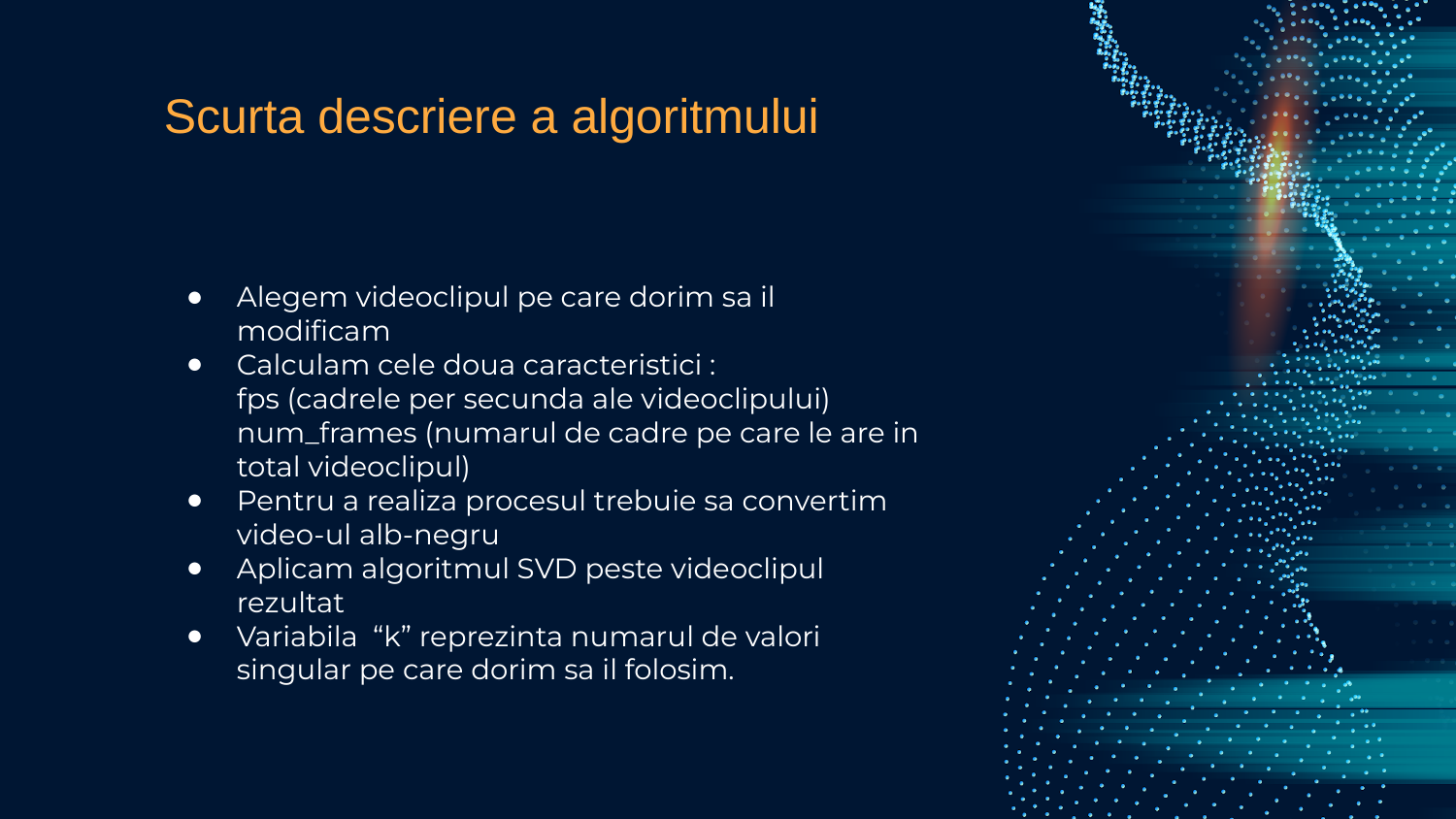

# Scurta descriere a algoritmului
Alegem videoclipul pe care dorim sa il modificam
Calculam cele doua caracteristici :
fps (cadrele per secunda ale videoclipului)
num_frames (numarul de cadre pe care le are in total videoclipul)
Pentru a realiza procesul trebuie sa convertim video-ul alb-negru
Aplicam algoritmul SVD peste videoclipul rezultat
Variabila  “k” reprezinta numarul de valori singular pe care dorim sa il folosim.